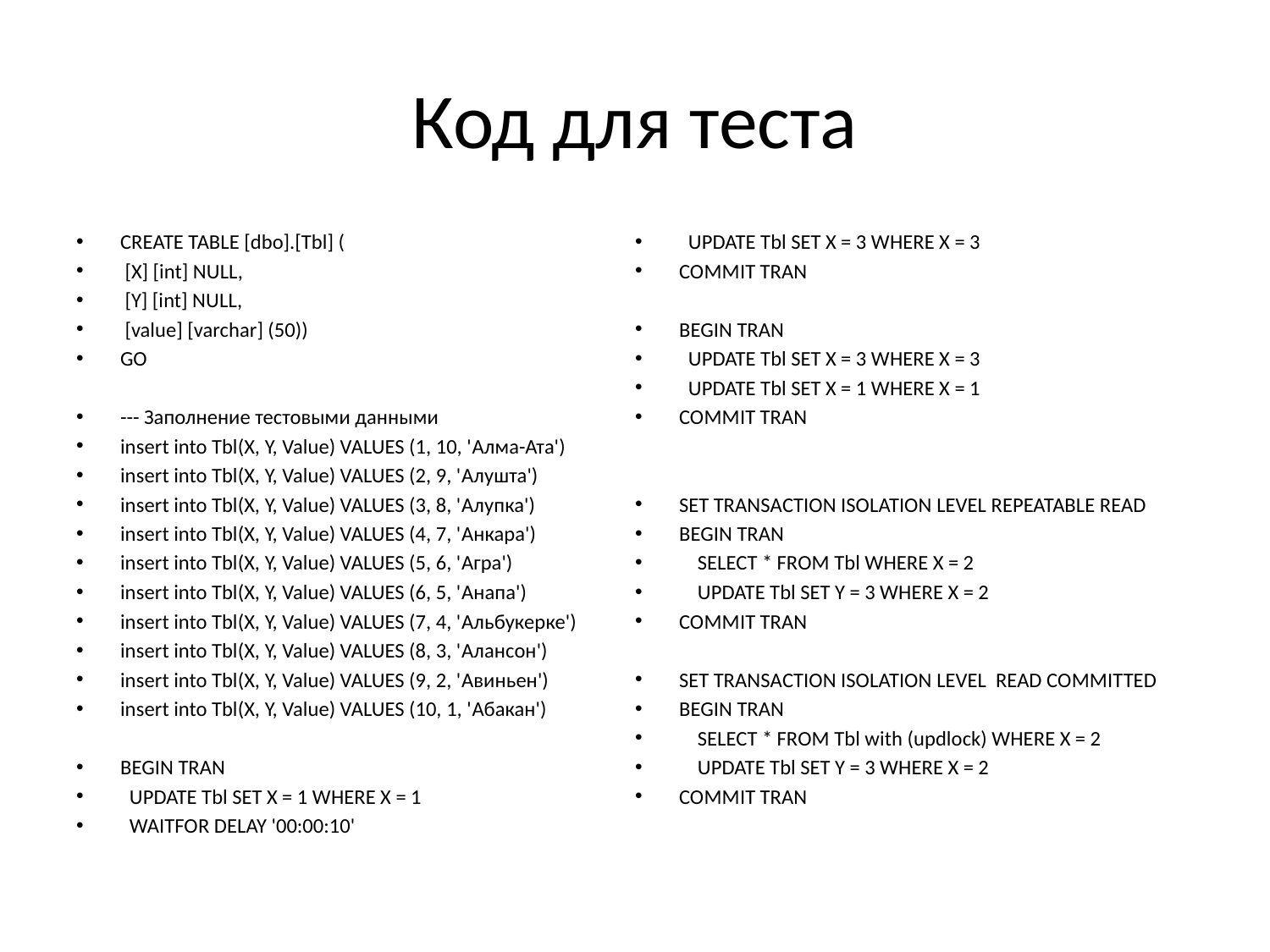

# Код для теста
CREATE TABLE [dbo].[Tbl] (
 [X] [int] NULL,
 [Y] [int] NULL,
 [value] [varchar] (50))
GO

--- Заполнение тестовыми данными
insert into Tbl(X, Y, Value) VALUES (1, 10, 'Алма-Ата')
insert into Tbl(X, Y, Value) VALUES (2, 9, 'Алушта')
insert into Tbl(X, Y, Value) VALUES (3, 8, 'Алупка')
insert into Tbl(X, Y, Value) VALUES (4, 7, 'Анкара')
insert into Tbl(X, Y, Value) VALUES (5, 6, 'Агра')
insert into Tbl(X, Y, Value) VALUES (6, 5, 'Анапа')
insert into Tbl(X, Y, Value) VALUES (7, 4, 'Альбукерке')
insert into Tbl(X, Y, Value) VALUES (8, 3, 'Алансон')
insert into Tbl(X, Y, Value) VALUES (9, 2, 'Авиньен')
insert into Tbl(X, Y, Value) VALUES (10, 1, 'Абакан')

BEGIN TRAN
  UPDATE Tbl SET X = 1 WHERE X = 1
  WAITFOR DELAY '00:00:10'
  UPDATE Tbl SET X = 3 WHERE X = 3
COMMIT TRAN

BEGIN TRAN
  UPDATE Tbl SET X = 3 WHERE X = 3
  UPDATE Tbl SET X = 1 WHERE X = 1
COMMIT TRAN

SET TRANSACTION ISOLATION LEVEL REPEATABLE READ
BEGIN TRAN
    SELECT * FROM Tbl WHERE X = 2
    UPDATE Tbl SET Y = 3 WHERE X = 2
COMMIT TRAN

SET TRANSACTION ISOLATION LEVEL  READ COMMITTED
BEGIN TRAN
    SELECT * FROM Tbl with (updlock) WHERE X = 2
    UPDATE Tbl SET Y = 3 WHERE X = 2
COMMIT TRAN